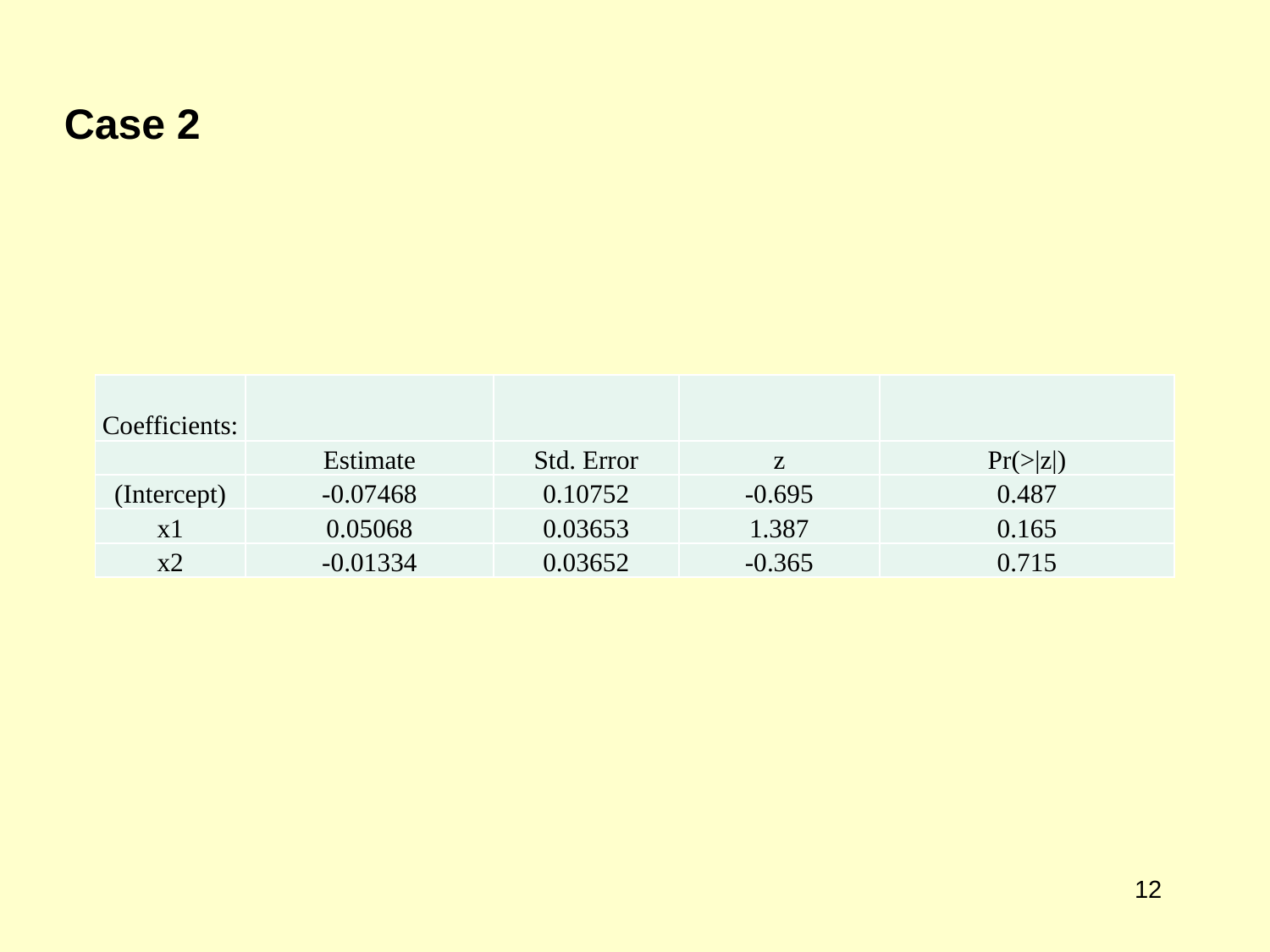

Case 2

| Coefficients: |  |  |  |  |
| --- | --- | --- | --- | --- |
|  | Estimate | Std. Error | z | Pr(>|z|) |
| (Intercept) | -0.07468 | 0.10752 | -0.695 | 0.487 |
| x1 | 0.05068 | 0.03653 | 1.387 | 0.165 |
| x2 | -0.01334 | 0.03652 | -0.365 | 0.715 |
12